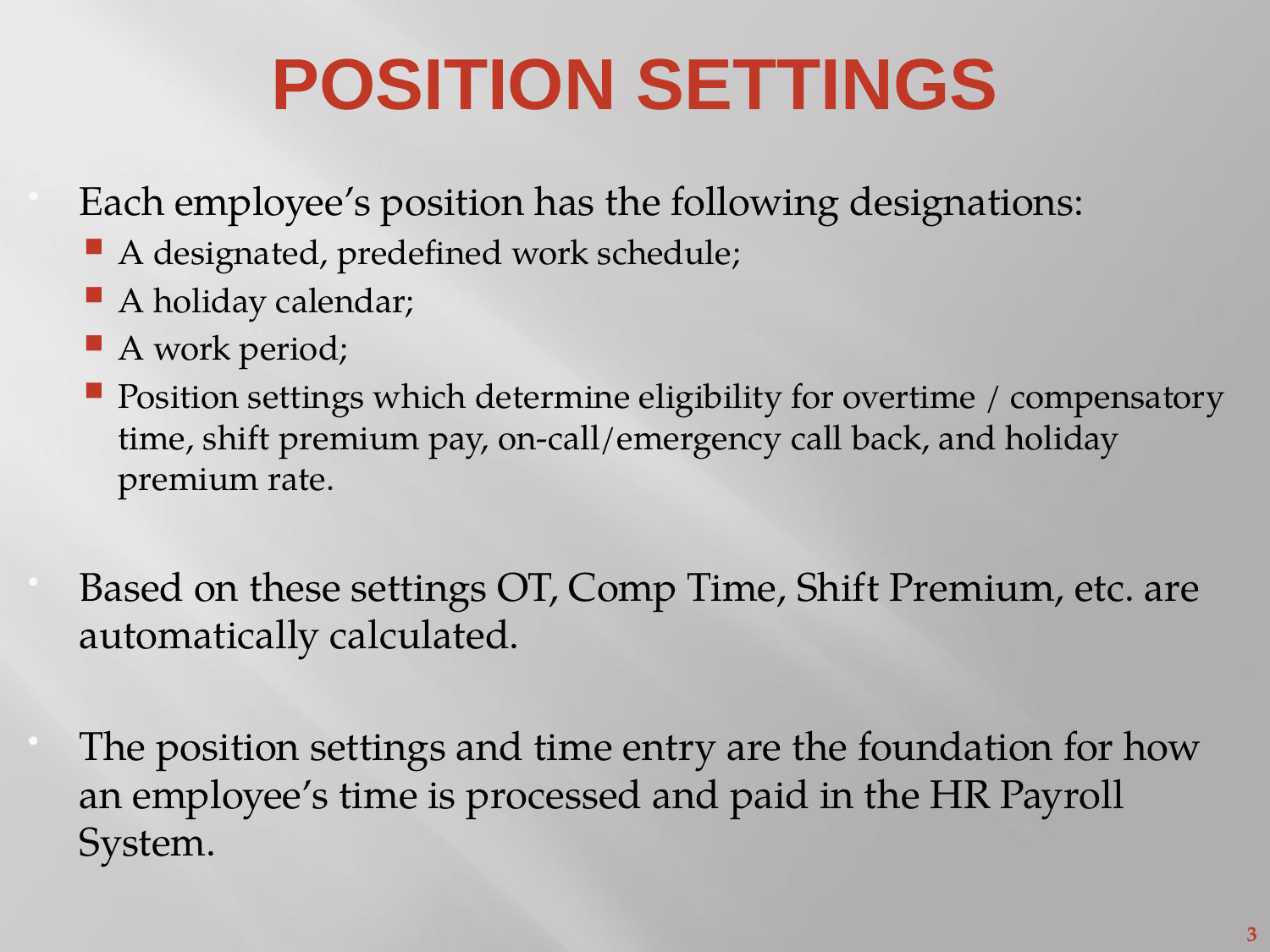

# Position Settings
Each employee’s position has the following designations:
A designated, predefined work schedule;
A holiday calendar;
A work period;
Position settings which determine eligibility for overtime / compensatory time, shift premium pay, on-call/emergency call back, and holiday premium rate.

Based on these settings OT, Comp Time, Shift Premium, etc. are automatically calculated.

The position settings and time entry are the foundation for how an employee’s time is processed and paid in the HR Payroll System.